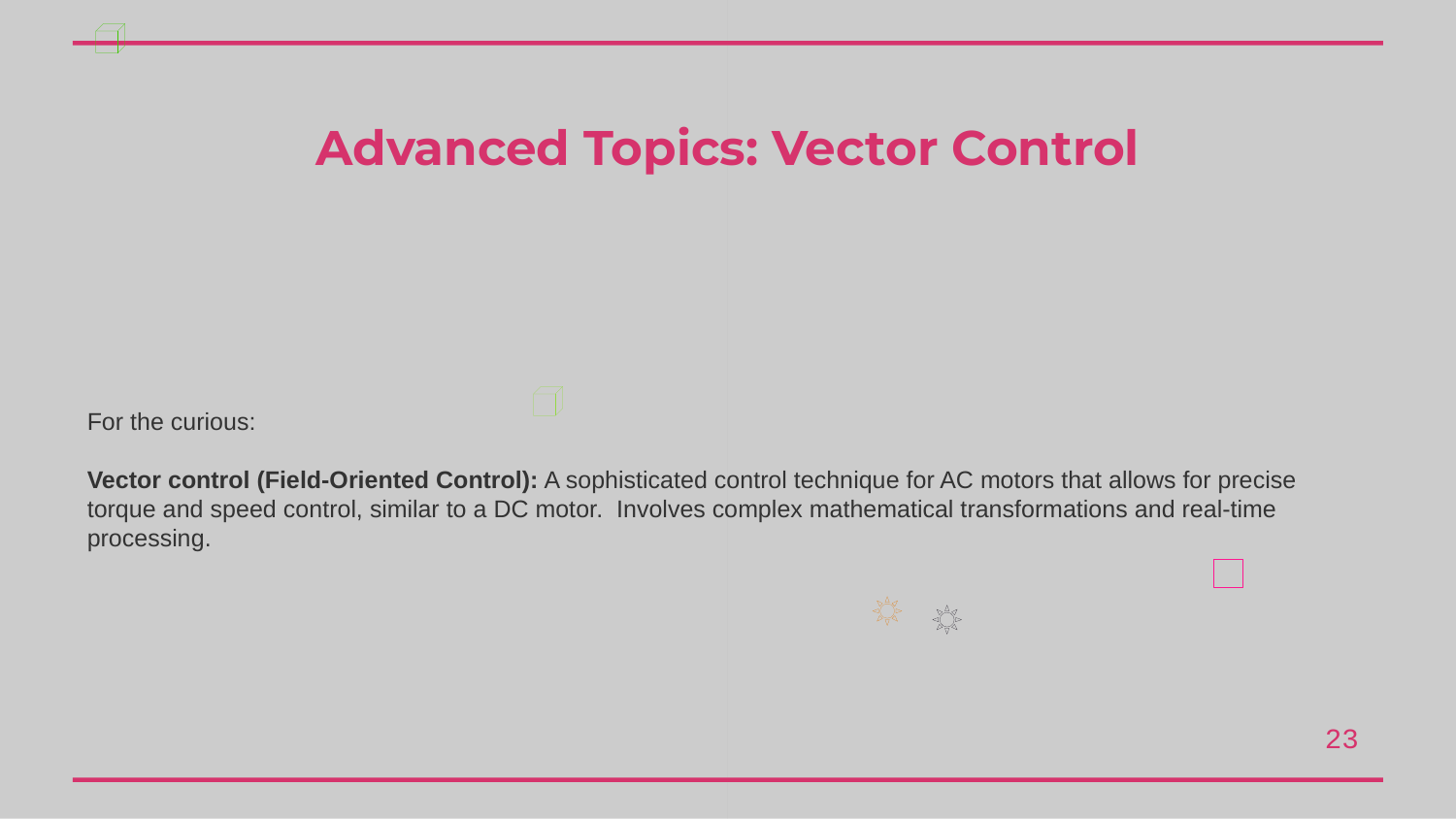

Advanced Topics: Vector Control
For the curious:

Vector control (Field-Oriented Control): A sophisticated control technique for AC motors that allows for precise torque and speed control, similar to a DC motor.  Involves complex mathematical transformations and real-time processing.

23